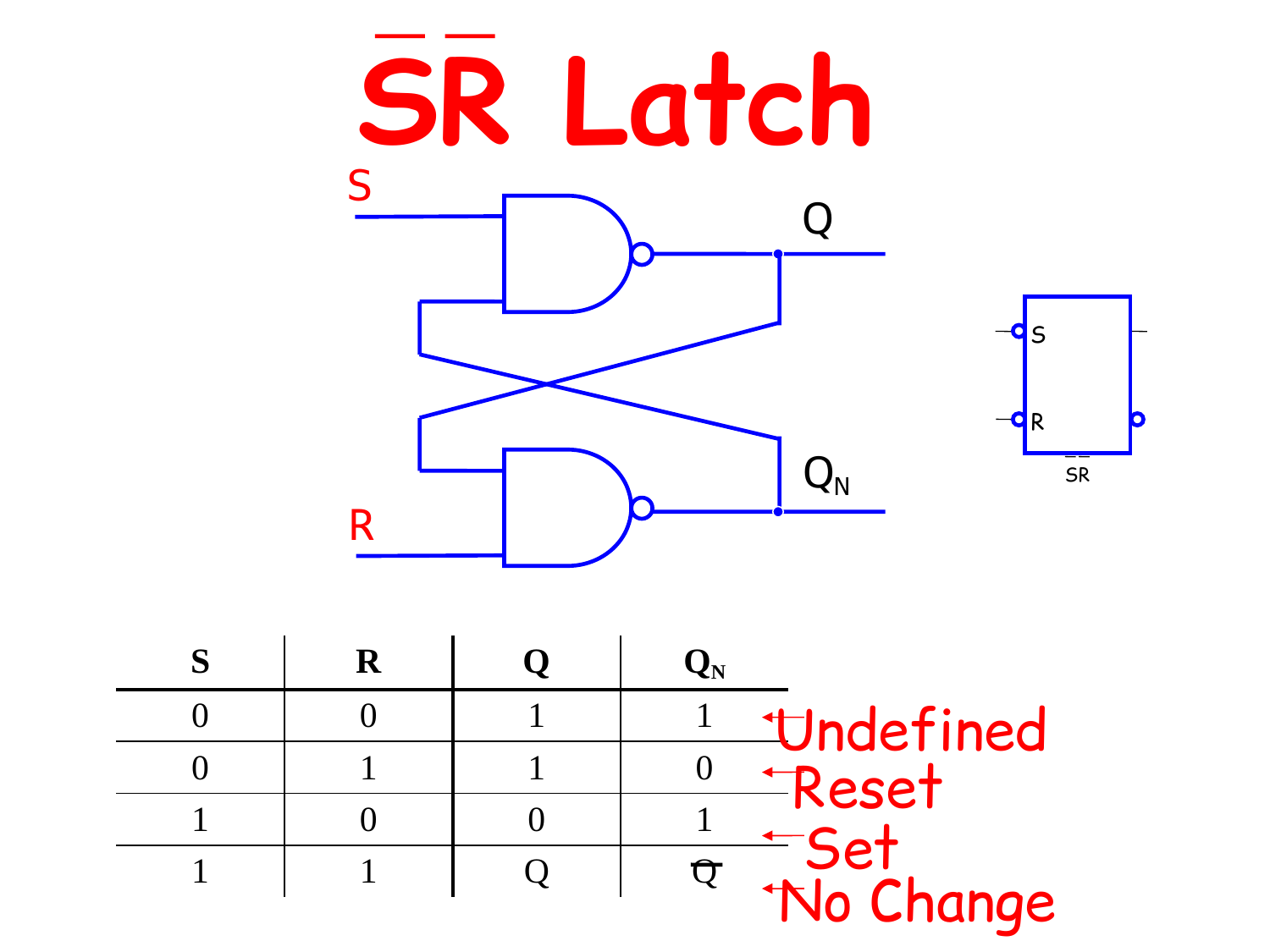

# SR Latch
S
Q

S

R

QN

SR

R

| S | R | Q | QN |
| --- | --- | --- | --- |
| 0 | 0 | 1 | 1 |
| 0 | 1 | 1 | 0 |
| 1 | 0 | 0 | 1 |
| 1 | 1 | Q | Q |
Undefined

Reset

Set

No Change